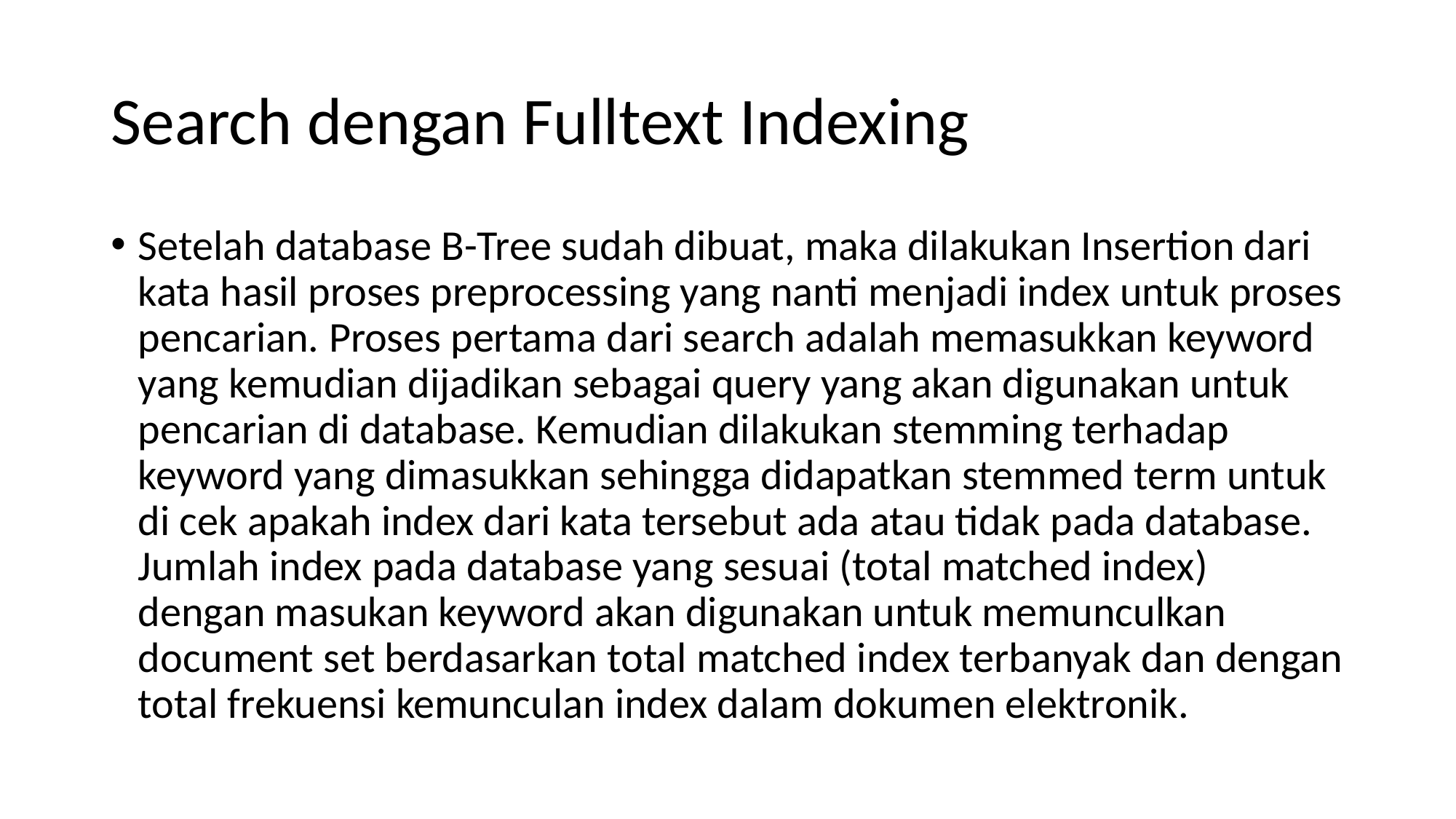

# Search dengan Fulltext Indexing
Setelah database B-Tree sudah dibuat, maka dilakukan Insertion dari kata hasil proses preprocessing yang nanti menjadi index untuk proses pencarian. Proses pertama dari search adalah memasukkan keyword yang kemudian dijadikan sebagai query yang akan digunakan untuk pencarian di database. Kemudian dilakukan stemming terhadap keyword yang dimasukkan sehingga didapatkan stemmed term untuk di cek apakah index dari kata tersebut ada atau tidak pada database. Jumlah index pada database yang sesuai (total matched index) dengan masukan keyword akan digunakan untuk memunculkan document set berdasarkan total matched index terbanyak dan dengan total frekuensi kemunculan index dalam dokumen elektronik.